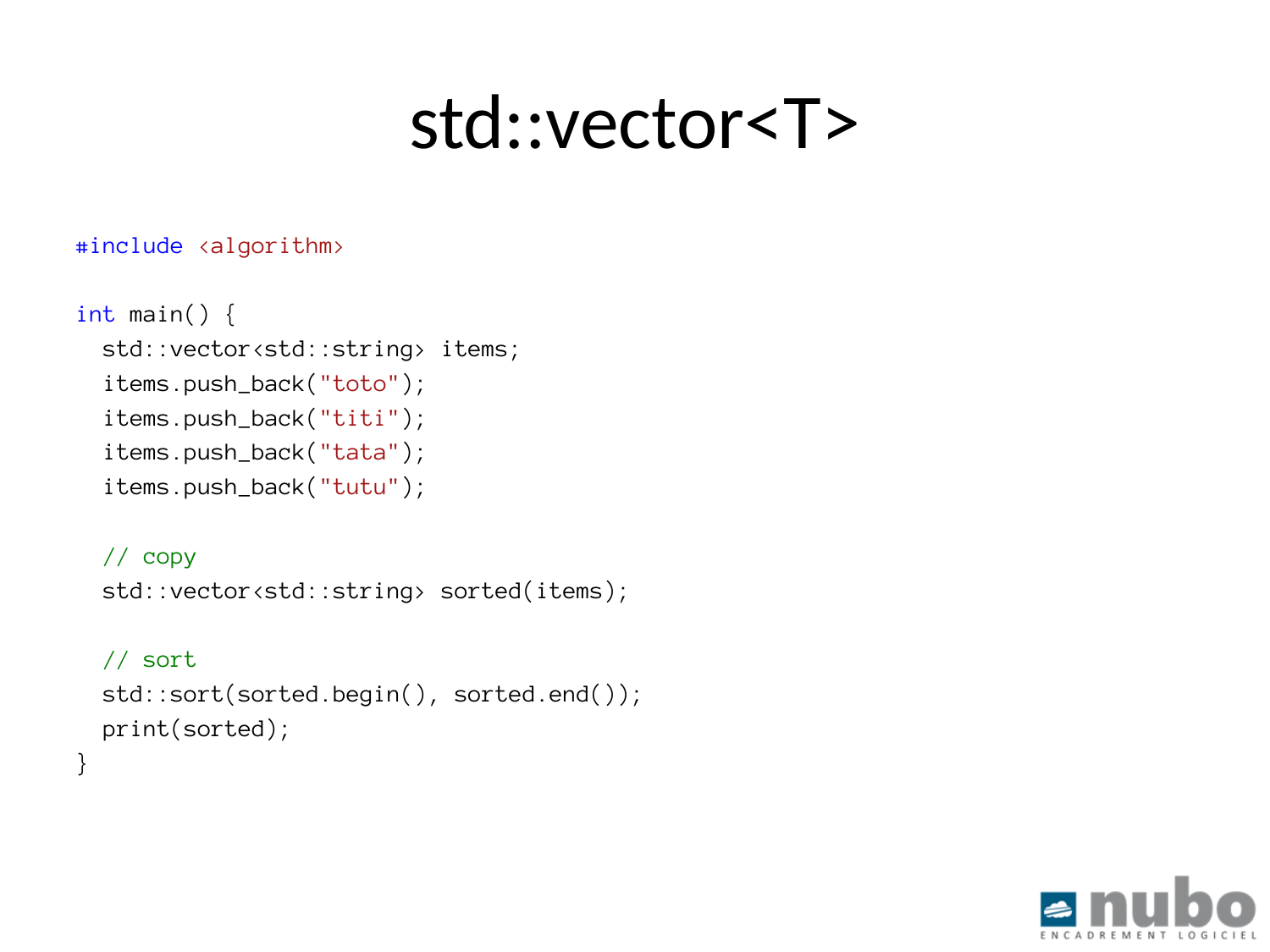

# std::vector<T>
#include <algorithm>

int main() {
  std::vector<std::string> items;
  items.push_back("toto");
  items.push_back("titi");
  items.push_back("tata");
  items.push_back("tutu");

  // copy
  std::vector<std::string> sorted(items);

  // sort
  std::sort(sorted.begin(), sorted.end());
  print(sorted);
}